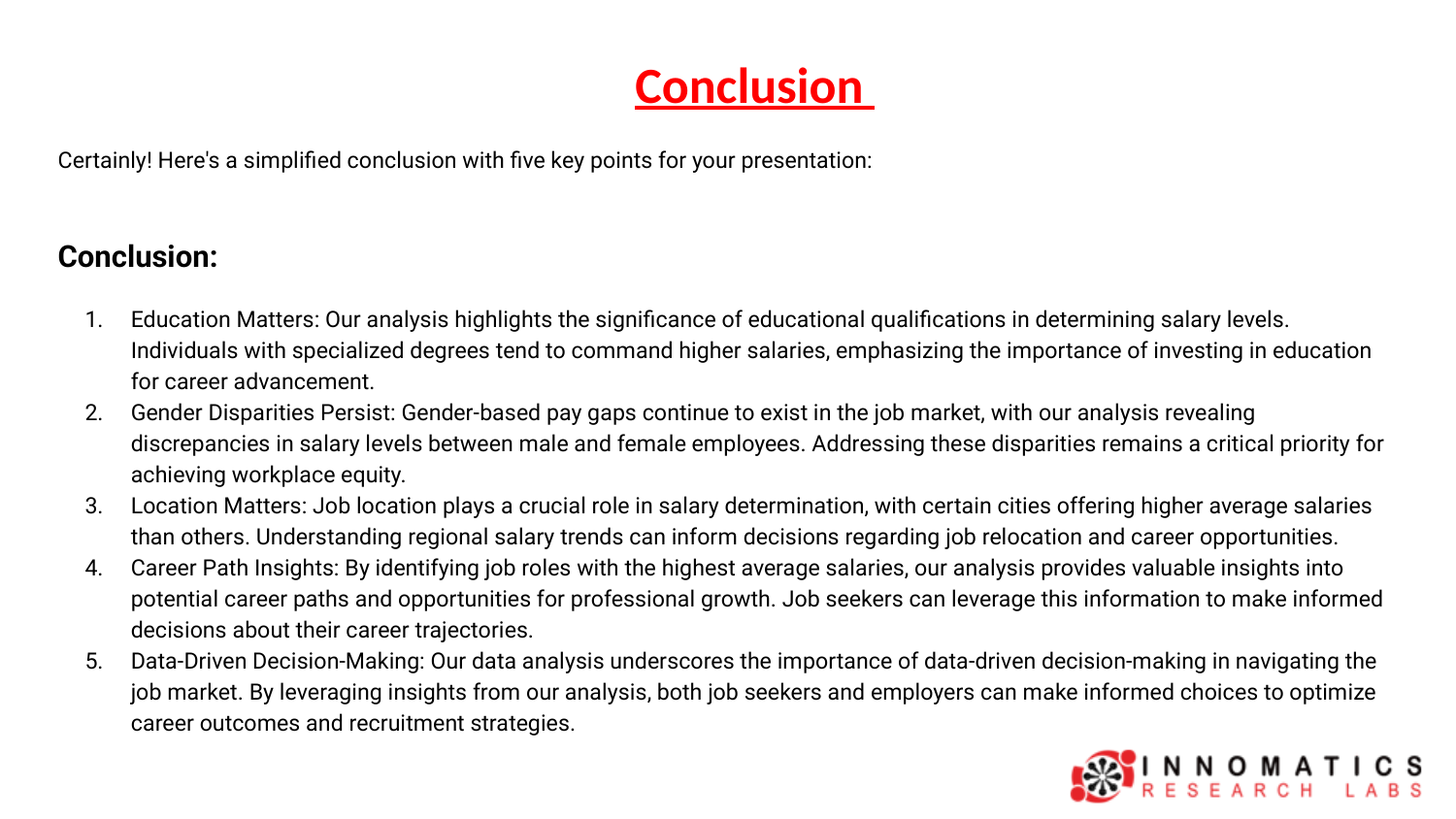

# Conclusion

Certainly! Here's a simplified conclusion with five key points for your presentation:

Conclusion:
Education Matters: Our analysis highlights the significance of educational qualifications in determining salary levels. Individuals with specialized degrees tend to command higher salaries, emphasizing the importance of investing in education for career advancement.
Gender Disparities Persist: Gender-based pay gaps continue to exist in the job market, with our analysis revealing discrepancies in salary levels between male and female employees. Addressing these disparities remains a critical priority for achieving workplace equity.
Location Matters: Job location plays a crucial role in salary determination, with certain cities offering higher average salaries than others. Understanding regional salary trends can inform decisions regarding job relocation and career opportunities.
Career Path Insights: By identifying job roles with the highest average salaries, our analysis provides valuable insights into potential career paths and opportunities for professional growth. Job seekers can leverage this information to make informed decisions about their career trajectories.
Data-Driven Decision-Making: Our data analysis underscores the importance of data-driven decision-making in navigating the job market. By leveraging insights from our analysis, both job seekers and employers can make informed choices to optimize career outcomes and recruitment strategies.